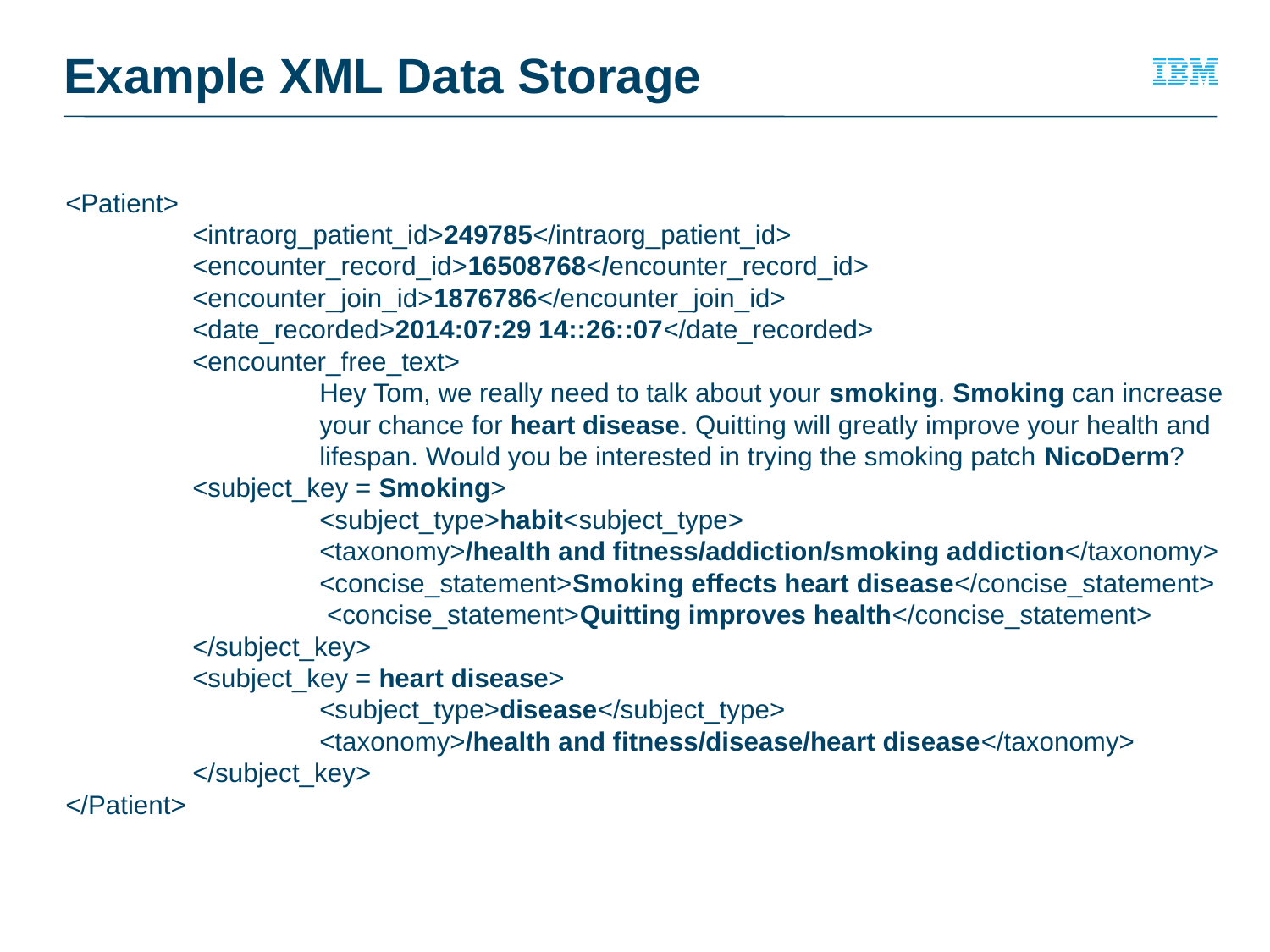

# Example XML Data Storage
<Patient>
	<intraorg_patient_id>249785</intraorg_patient_id>
	<encounter_record_id>16508768</encounter_record_id>
	<encounter_join_id>1876786</encounter_join_id>
	<date_recorded>2014:07:29 14::26::07</date_recorded>
	<encounter_free_text>
		Hey Tom, we really need to talk about your smoking. Smoking can increase 		your chance for heart disease. Quitting will greatly improve your health and 		lifespan. Would you be interested in trying the smoking patch NicoDerm?
	<subject_key = Smoking>
		<subject_type>habit<subject_type>
		<taxonomy>/health and fitness/addiction/smoking addiction</taxonomy>
		<concise_statement>Smoking effects heart disease</concise_statement>
		 <concise_statement>Quitting improves health</concise_statement>
	</subject_key>
	<subject_key = heart disease>
		<subject_type>disease</subject_type>
		<taxonomy>/health and fitness/disease/heart disease</taxonomy>
	</subject_key>
</Patient>